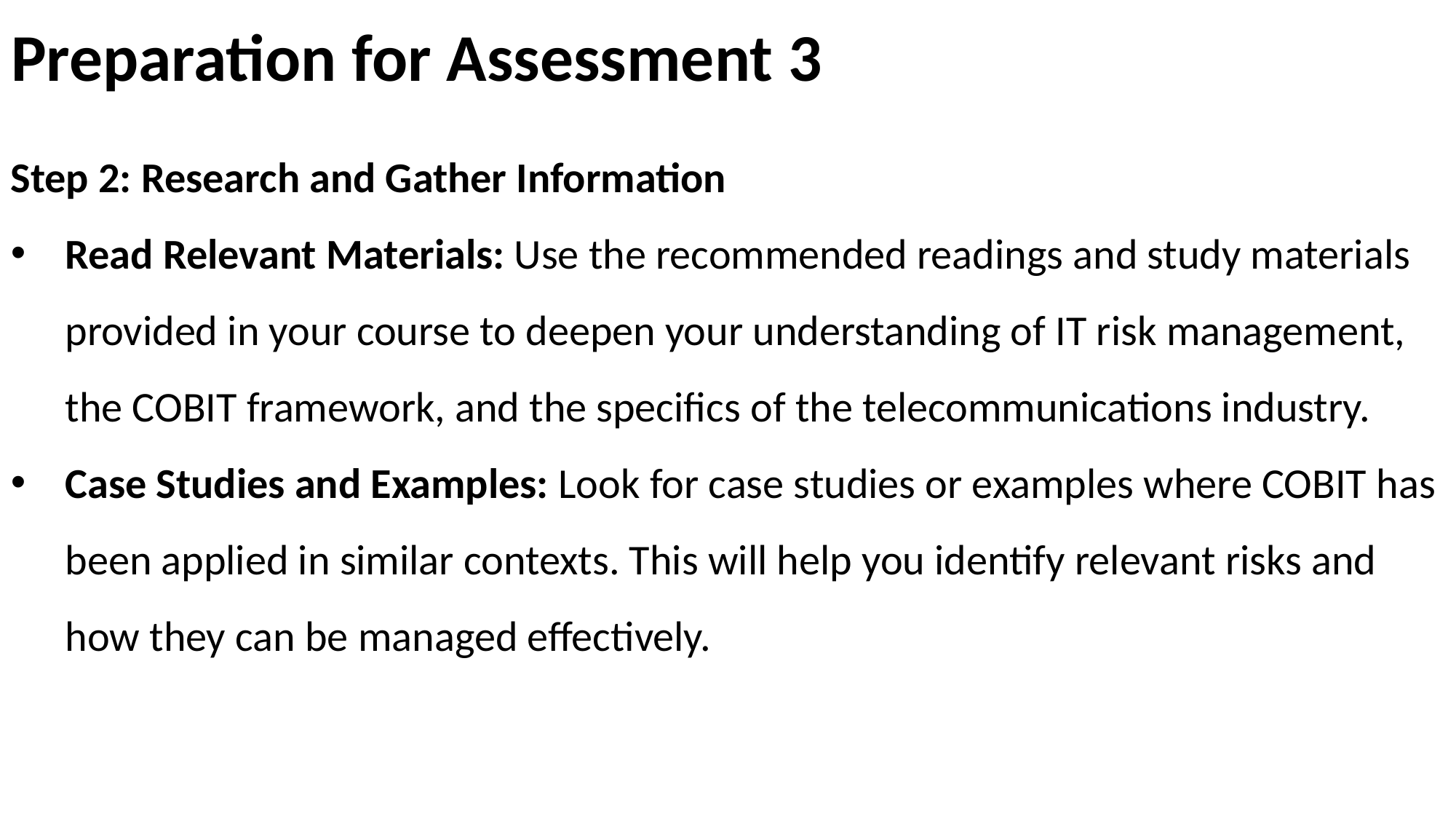

# Preparation for Assessment 3
Step 2: Research and Gather Information
Read Relevant Materials: Use the recommended readings and study materials provided in your course to deepen your understanding of IT risk management, the COBIT framework, and the specifics of the telecommunications industry.
Case Studies and Examples: Look for case studies or examples where COBIT has been applied in similar contexts. This will help you identify relevant risks and how they can be managed effectively.